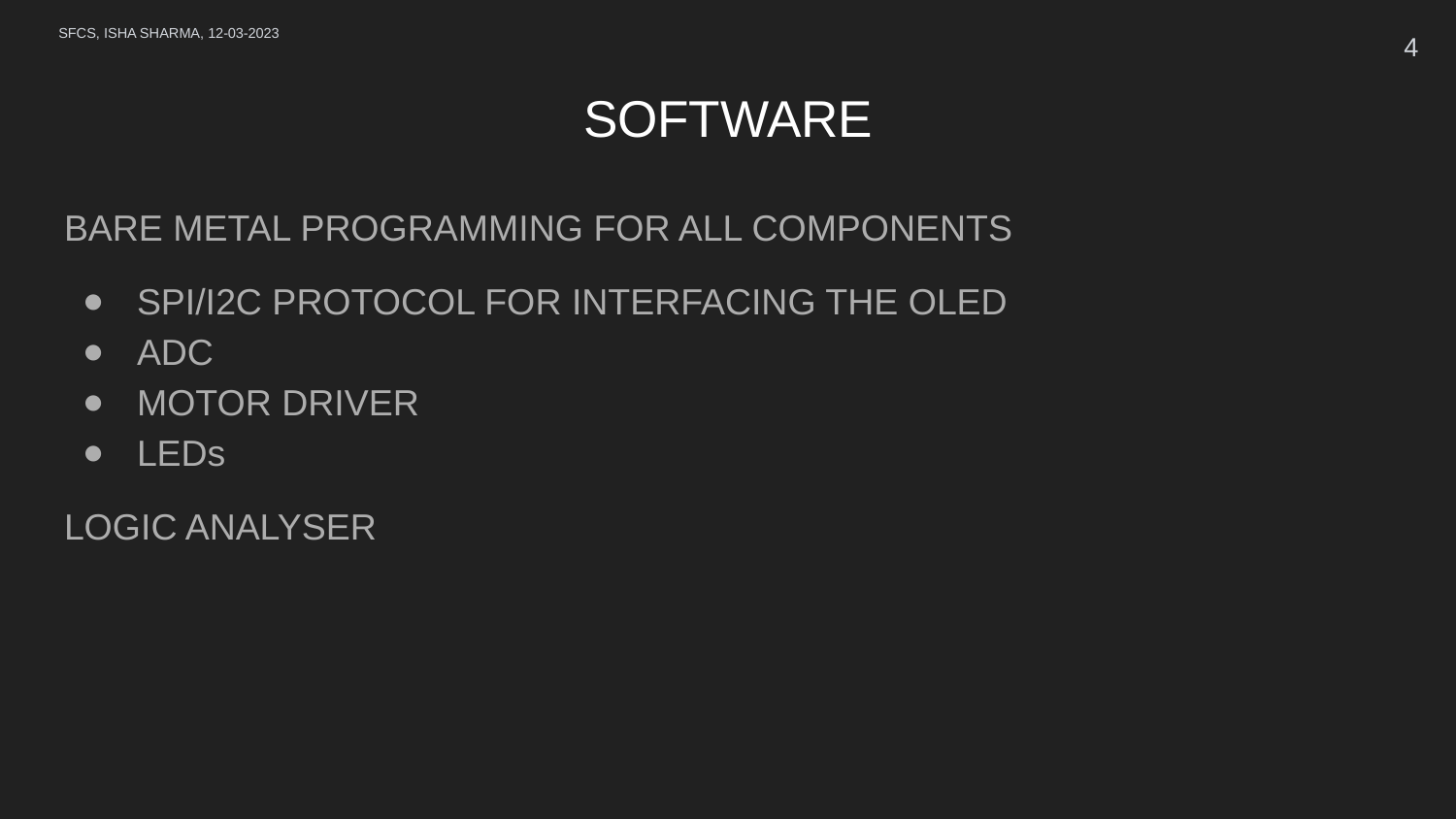

SFCS, ISHA SHARMA, 12-03-2023
4
# SOFTWARE
BARE METAL PROGRAMMING FOR ALL COMPONENTS
SPI/I2C PROTOCOL FOR INTERFACING THE OLED
ADC
MOTOR DRIVER
LEDs
LOGIC ANALYSER